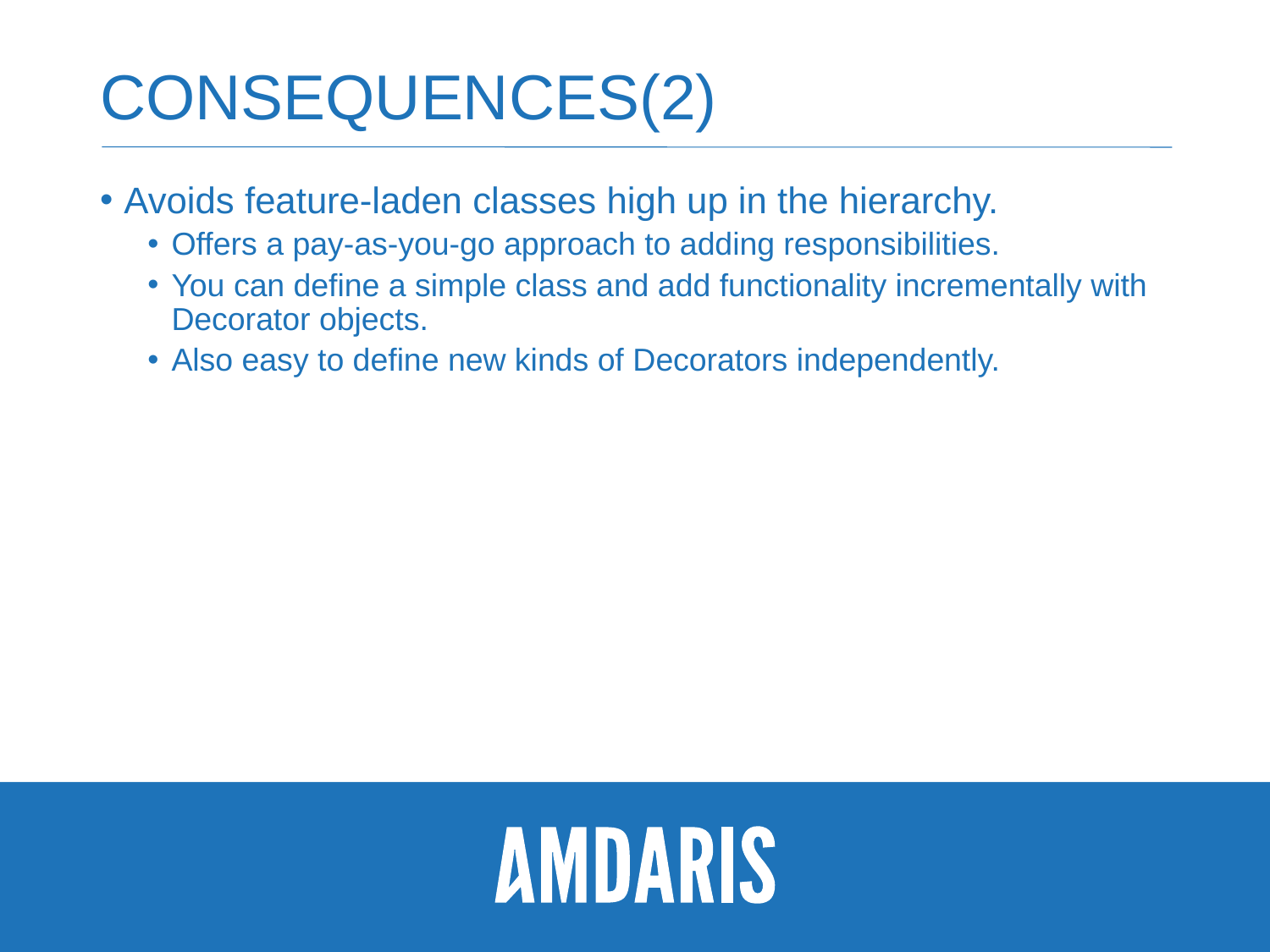

# Consequences(2)
Avoids feature-laden classes high up in the hierarchy.
Offers a pay-as-you-go approach to adding responsibilities.
You can define a simple class and add functionality incrementally with Decorator objects.
Also easy to define new kinds of Decorators independently.